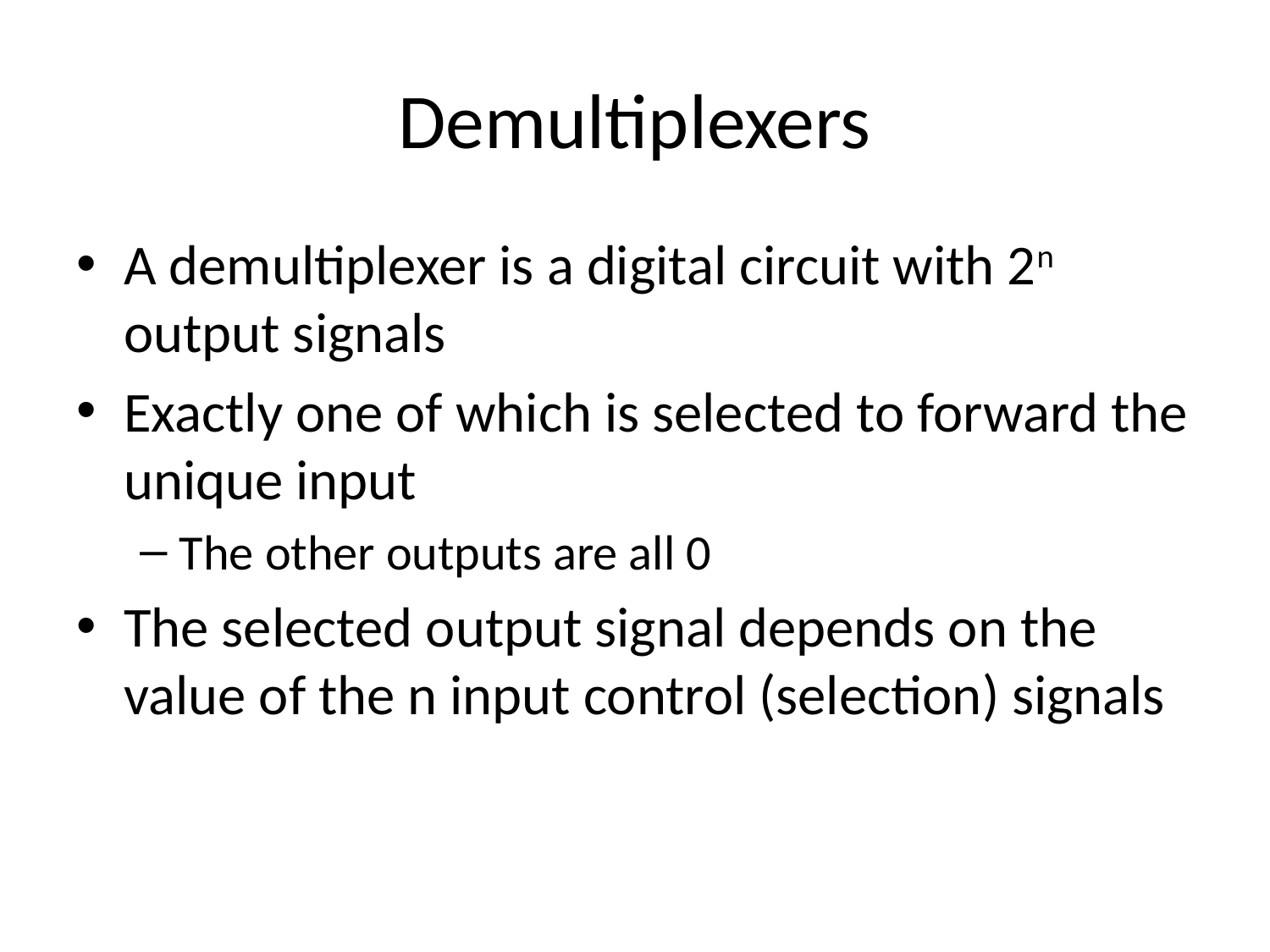

# Demultiplexers
A demultiplexer is a digital circuit with 2n output signals
Exactly one of which is selected to forward the unique input
The other outputs are all 0
The selected output signal depends on the value of the n input control (selection) signals